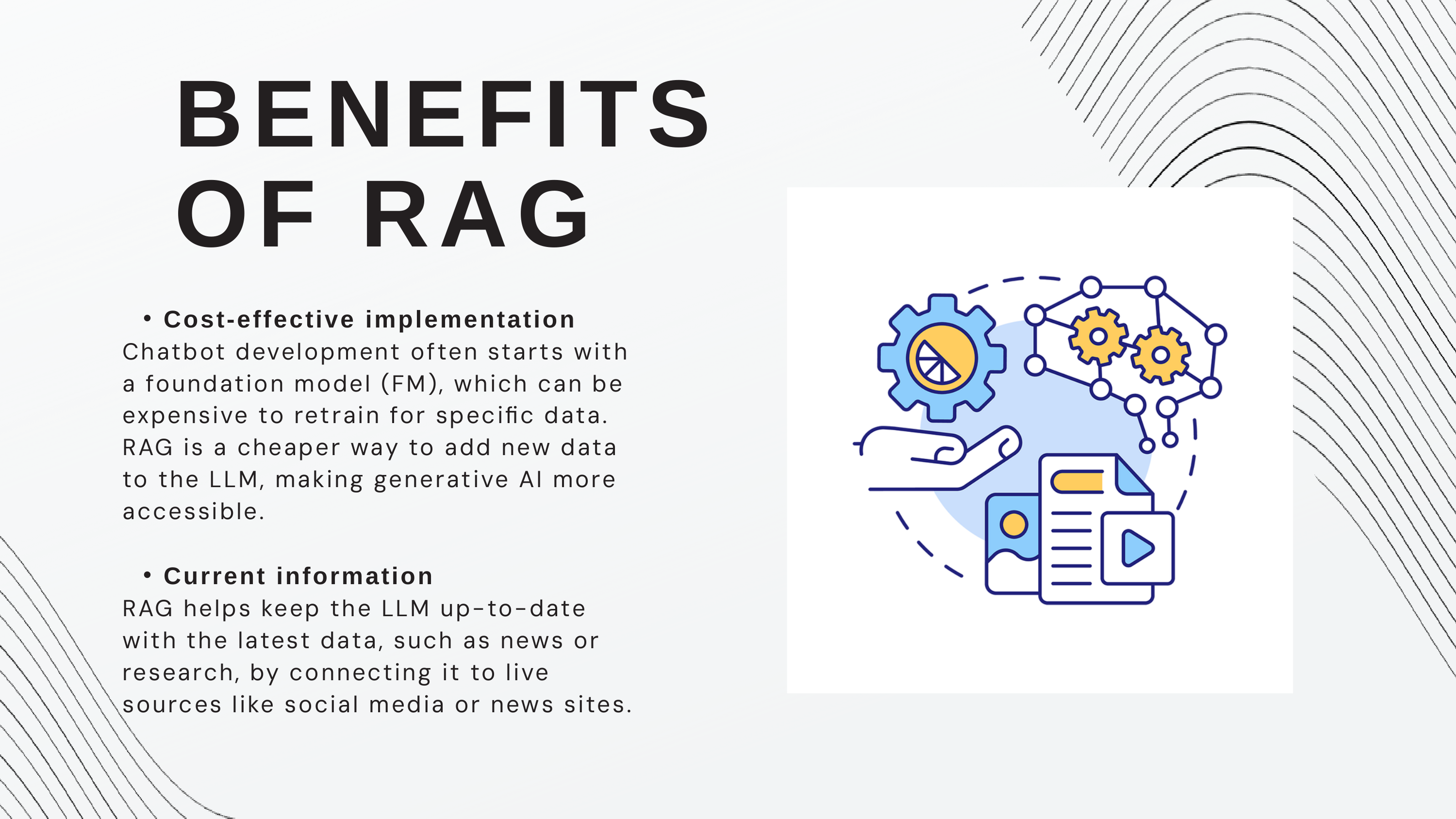

BENEFITS OF RAG

Cost-effective implementation
Chatbot development often starts with a foundation model (FM), which can be expensive to retrain for specific data. RAG is a cheaper way to add new data to the LLM, making generative AI more accessible.

Current information
RAG helps keep the LLM up-to-date with the latest data, such as news or research, by connecting it to live sources like social media or news sites.